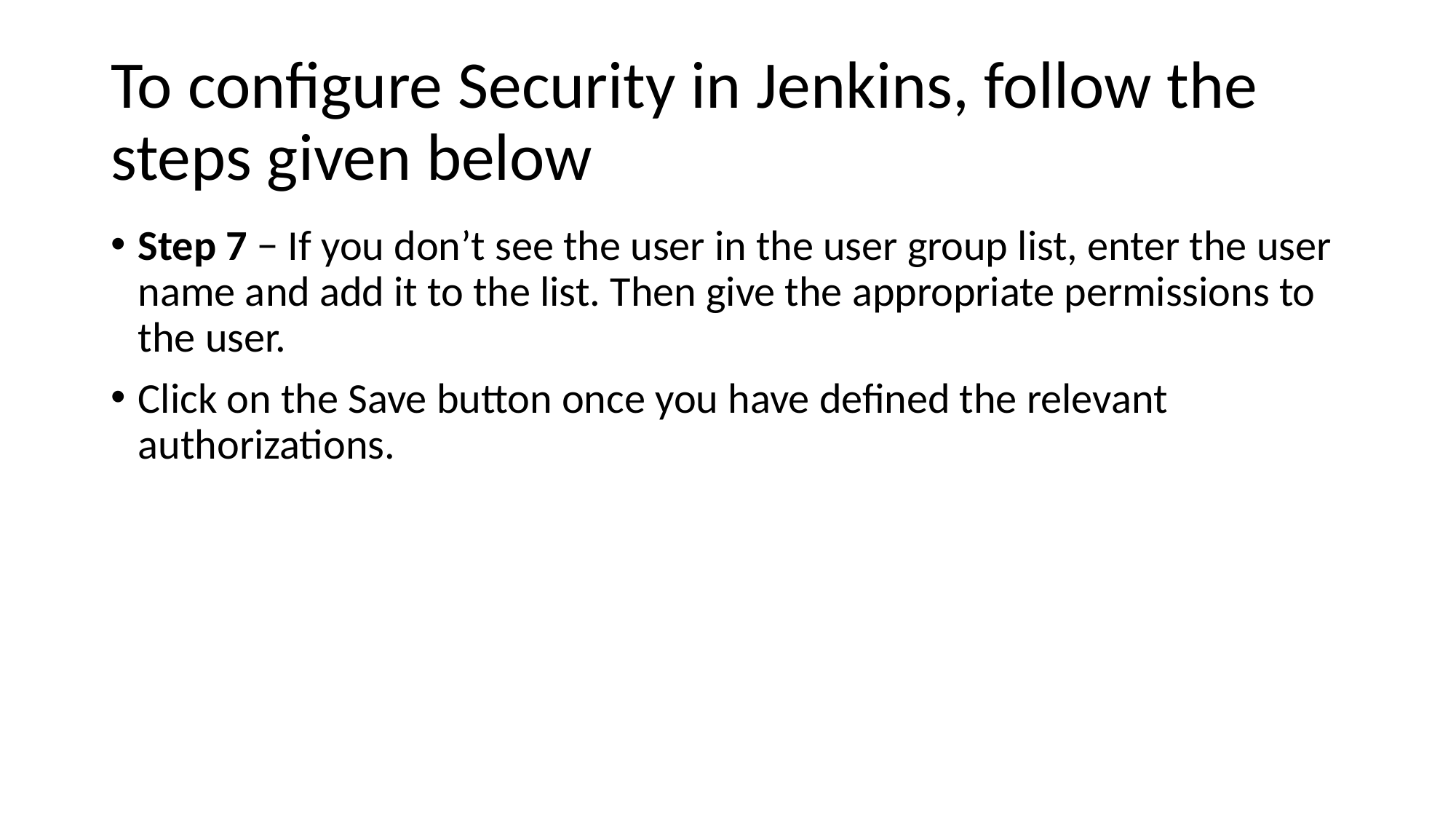

# To configure Security in Jenkins, follow the steps given below
Step 7 − If you don’t see the user in the user group list, enter the user name and add it to the list. Then give the appropriate permissions to the user.
Click on the Save button once you have defined the relevant authorizations.